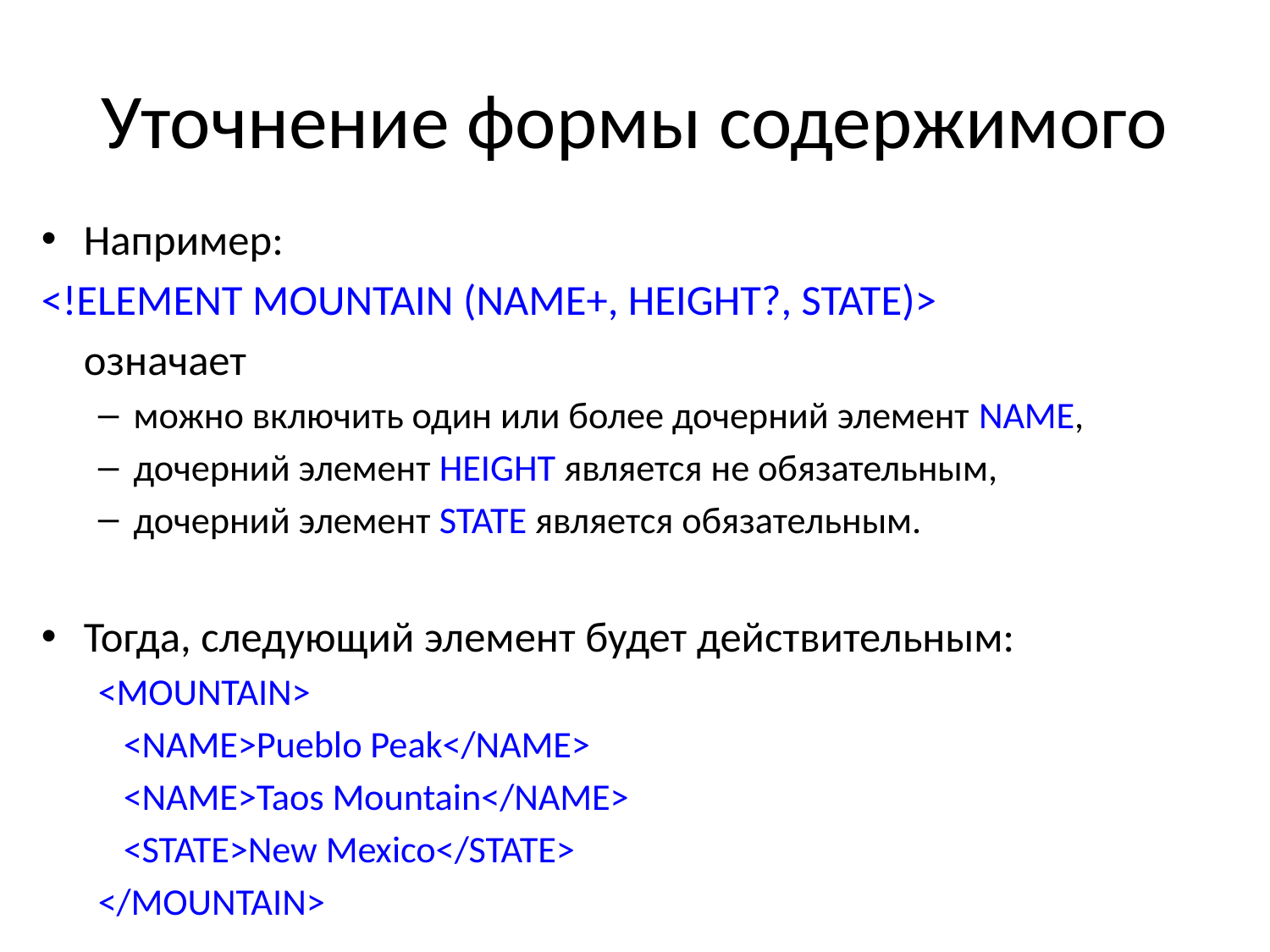

# Уточнение формы содержимого
Например:
<!ELEMENT MOUNTAIN (NAME+, HEIGHT?, STATE)>
	означает
можно включить один или более дочерний элемент NAME,
дочерний элемент HEIGHT является не обязательным,
дочерний элемент STATE является обязательным.

Тогда, следующий элемент будет действительным:
<MOUNTAIN>
   <NAME>Pueblo Peak</NAME>
   <NAME>Taos Mountain</NAME>
   <STATE>New Mexico</STATE>
</MOUNTAIN>